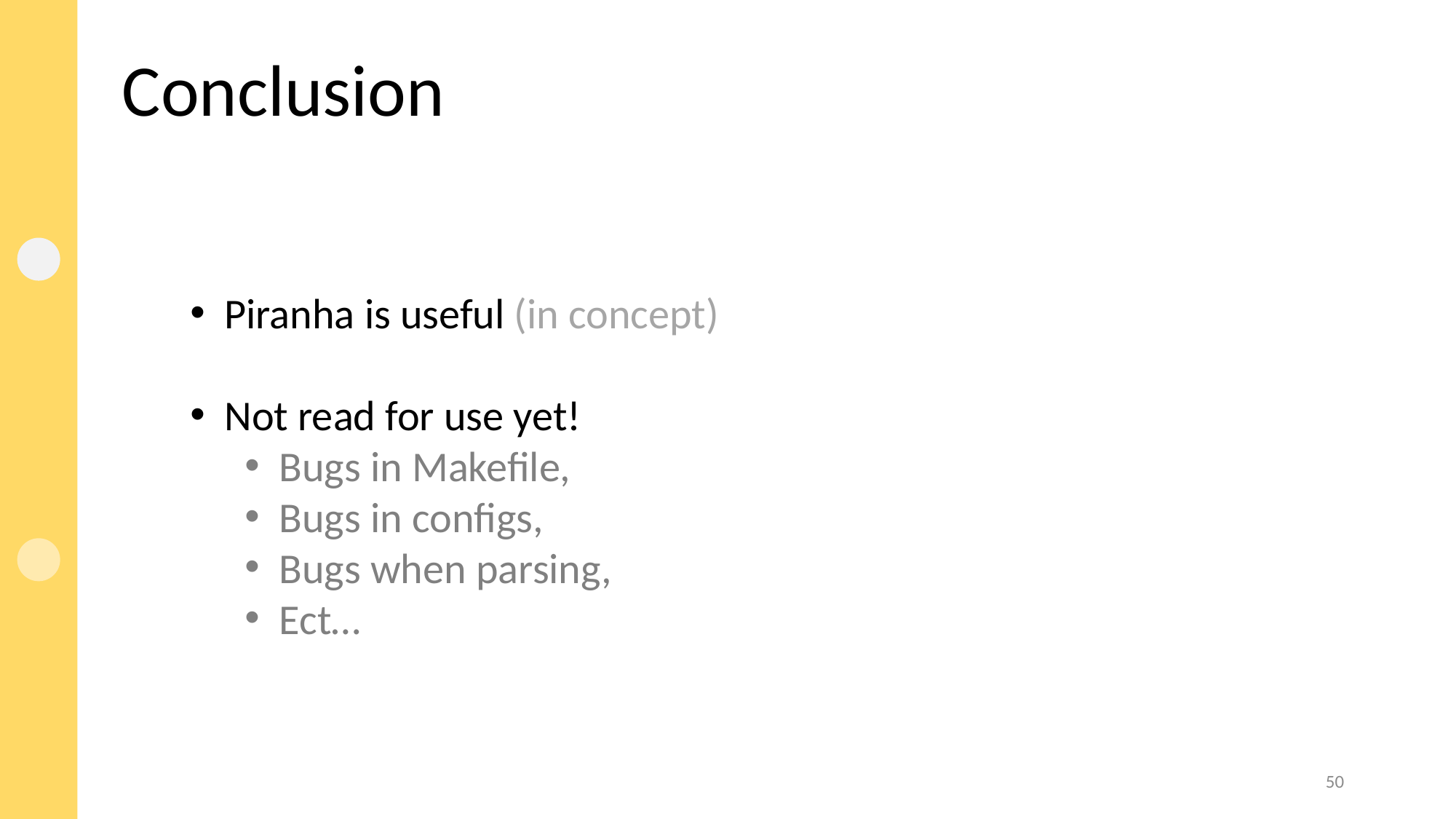

# Conclusion

Piranha is useful (in concept)

Not read for use yet!
Bugs in Makefile,
Bugs in configs,
Bugs when parsing,
Ect…

50